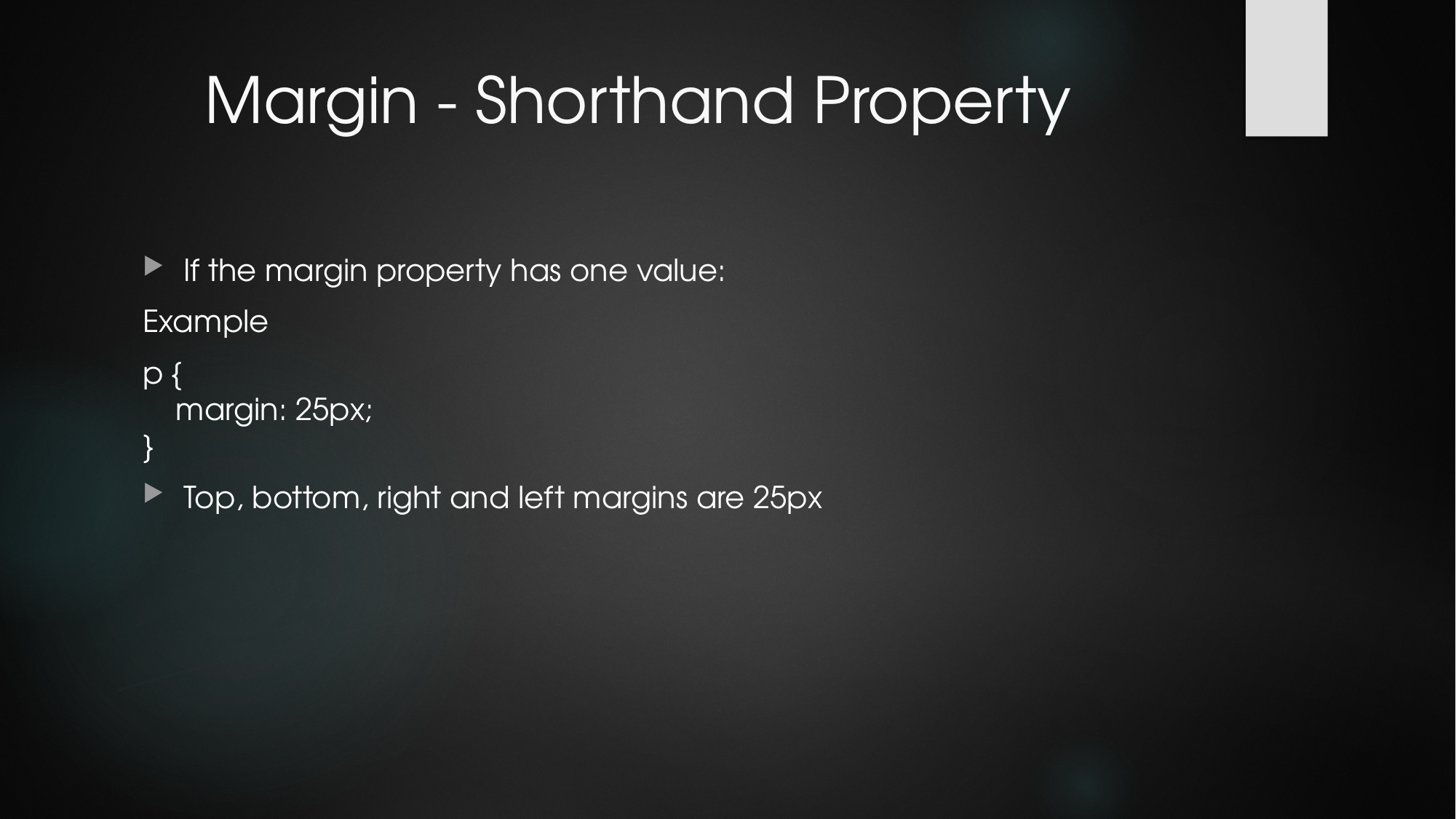

# Margin - Shorthand Property
If the margin property has one value:
Example
p {
    margin: 25px;
}
Top, bottom, right and left margins are 25px